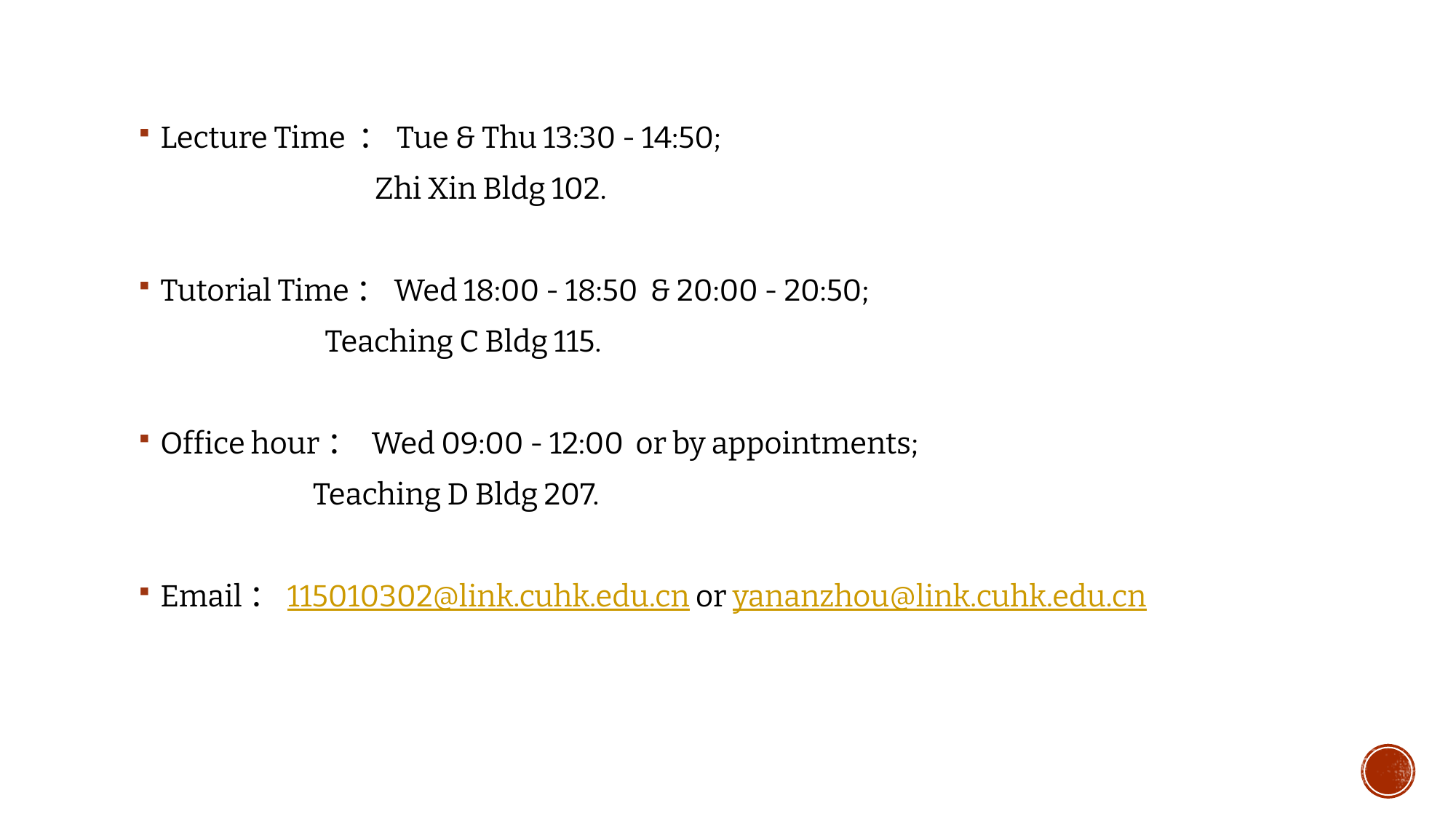

Lecture Time ：Tue & Thu 13:30 - 14:50;
		   Zhi Xin Bldg 102.

Tutorial Time：Wed 18:00 - 18:50  & 20:00 - 20:50;
                               Teaching C Bldg 115.

Office hour： Wed 09:00 - 12:00  or by appointments;
                             Teaching D Bldg 207.

Email：115010302@link.cuhk.edu.cn or yananzhou@link.cuhk.edu.cn